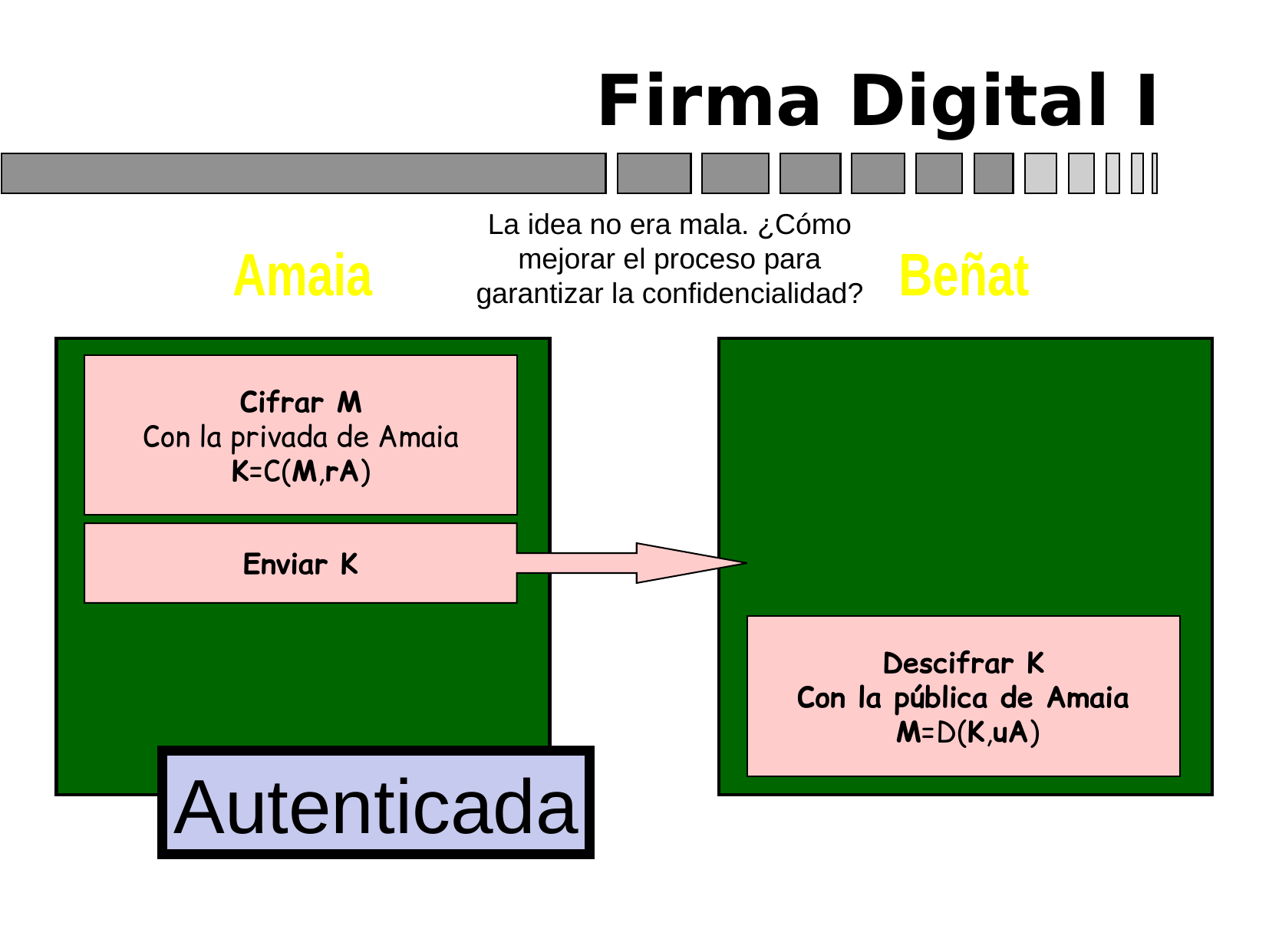

Firma Digital I
La idea no era mala. ¿Cómo mejorar el proceso para garantizar la confidencialidad?
Amaia
Beñat

Cifrar M
Con la privada de Amaia
K=C(M,rA)
Enviar K
Descifrar K
Con la pública de Amaia
 M=D(K,uA)
Autenticada